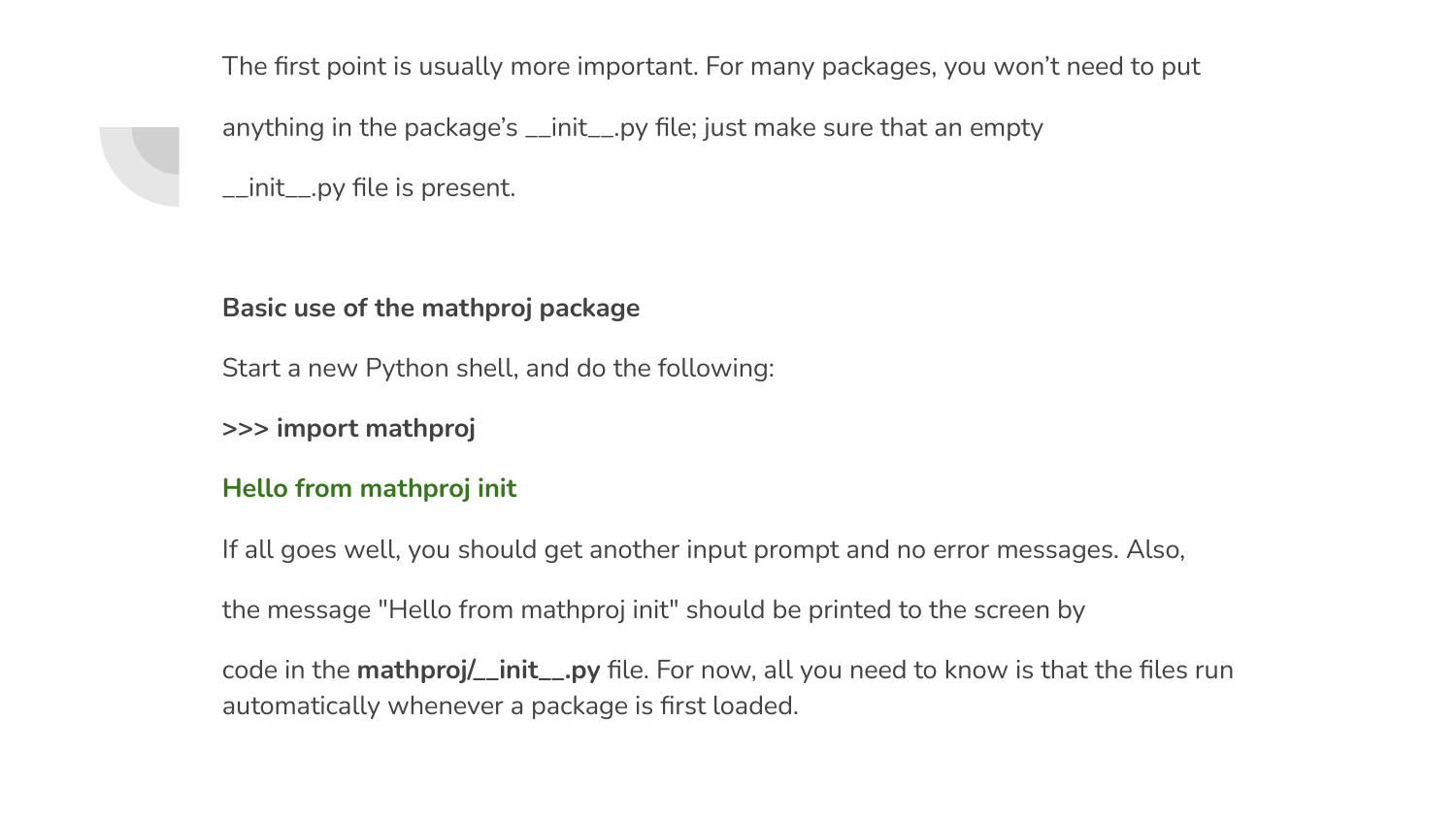

The first point is usually more important. For many packages, you won’t need to put
anything in the package’s __init__.py file; just make sure that an empty
__init__.py file is present.

Basic use of the mathproj package
Start a new Python shell, and do the following:
>>> import mathproj
Hello from mathproj init
If all goes well, you should get another input prompt and no error messages. Also,
the message "Hello from mathproj init" should be printed to the screen by
code in the mathproj/__init__.py file. For now, all you need to know is that the files run automatically whenever a package is first loaded.